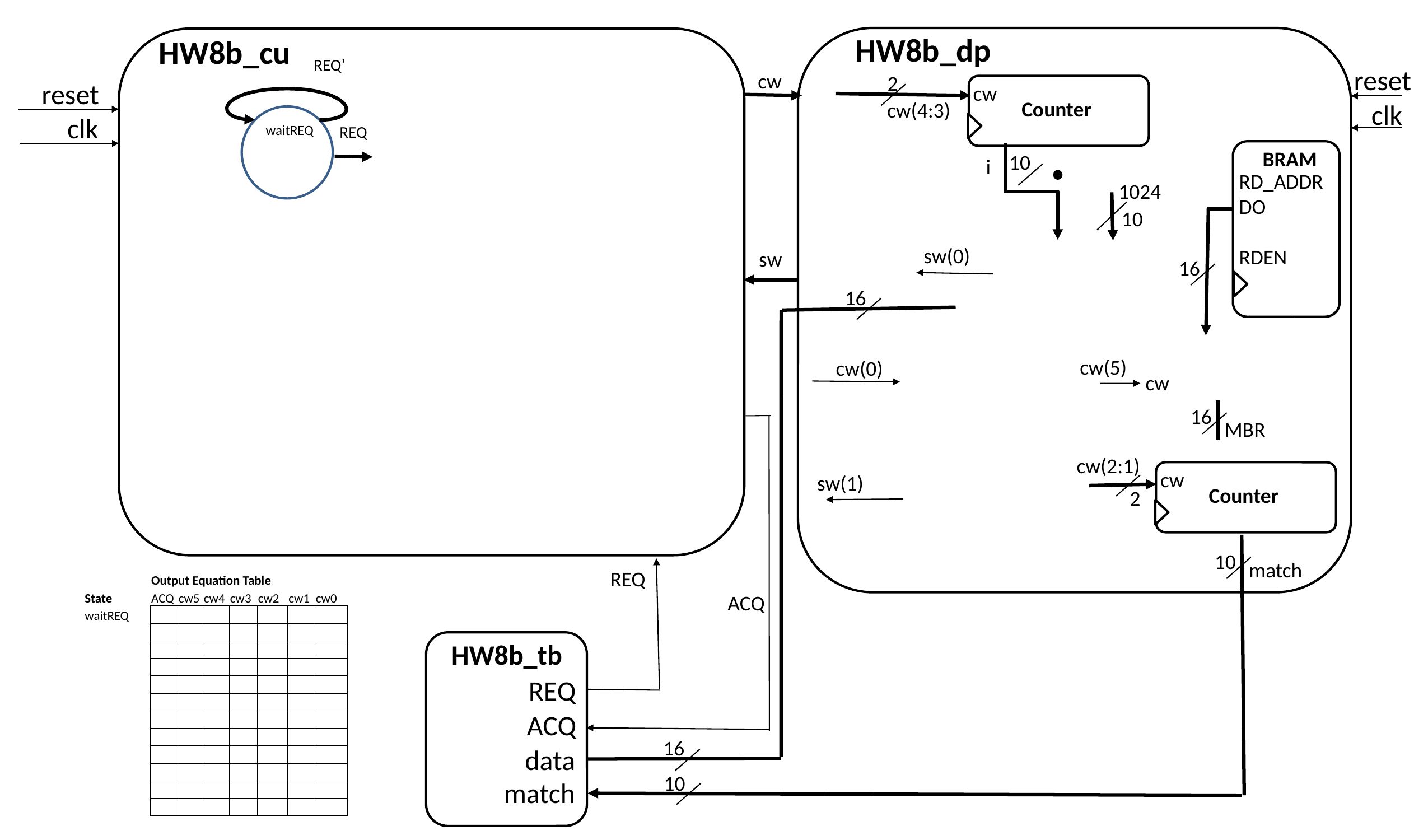

HW8b_dp
HW8b_cu

REQ’
reset
cw
2
reset
cw

Counter
clk
cw(4:3)
clk

waitREQ
REQ

BRAM
10
  i
RD_ADDR
DO

RDEN

1024
10
sw(0)
sw
16

16
cw(5)
cw(0)
  cw
16
MBR
cw(2:1)
cw

sw(1)
Counter
2

10
match
REQ
|  | Output Equation Table |  |  |  |  |  |  |
| --- | --- | --- | --- | --- | --- | --- | --- |
| State | ACQ | cw5 | cw4 | cw3 | cw2 | cw1 | cw0 |
| waitREQ |  |  |  |  |  |  |  |
|  |  |  |  |  |  |  |  |
|  |  |  |  |  |  |  |  |
|  |  |  |  |  |  |  |  |
|  |  |  |  |  |  |  |  |
|  |  |  |  |  |  |  |  |
|  |  |  |  |  |  |  |  |
|  |  |  |  |  |  |  |  |
|  |  |  |  |  |  |  |  |
|  |  |  |  |  |  |  |  |
|  |  |  |  |  |  |  |  |
|  |  |  |  |  |  |  |  |
ACQ
HW8b_tb

REQ
ACQ
16
data
10
match